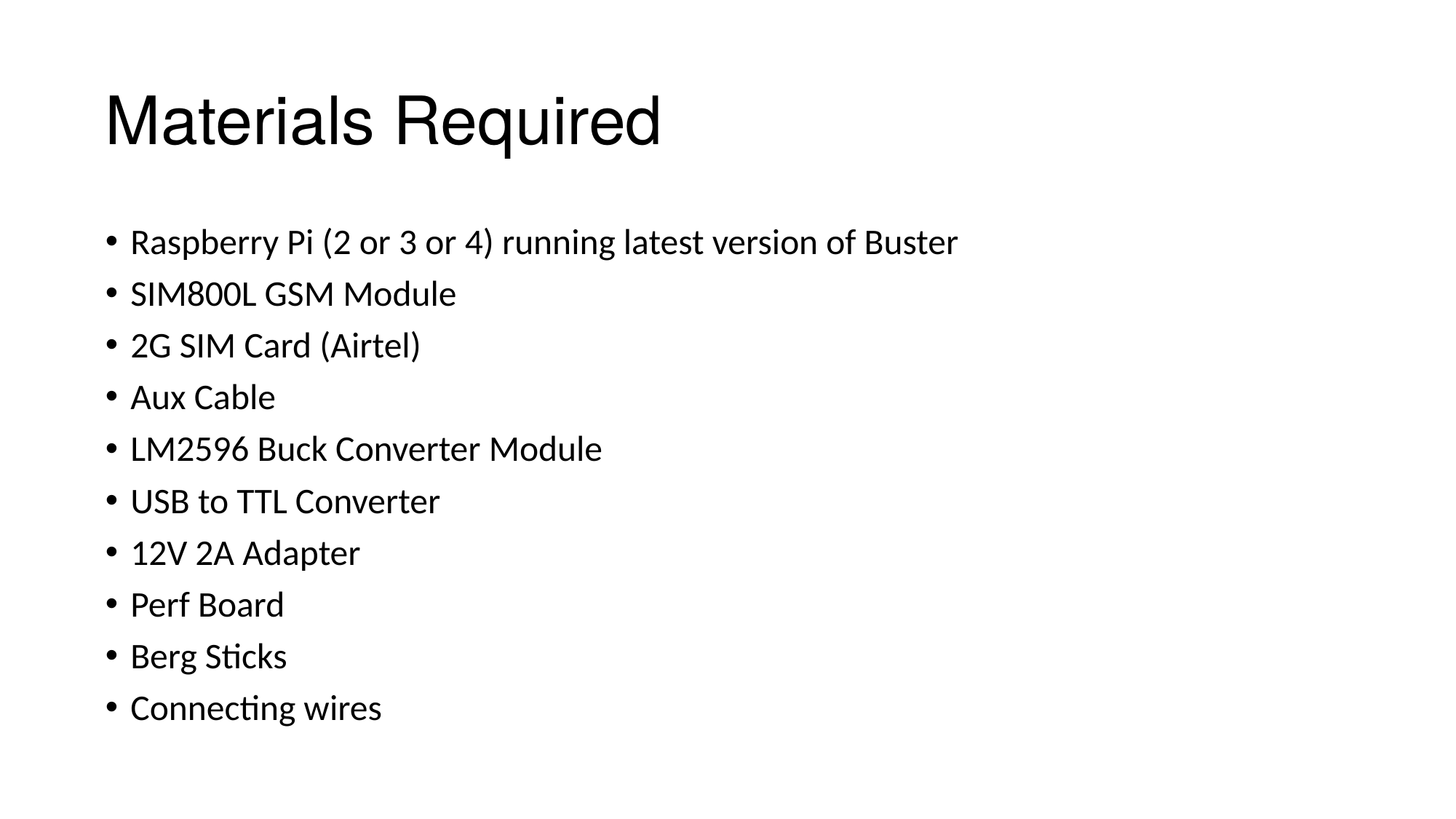

# Materials Required
Raspberry Pi (2 or 3 or 4) running latest version of Buster
SIM800L GSM Module
2G SIM Card (Airtel)
Aux Cable
LM2596 Buck Converter Module
USB to TTL Converter
12V 2A Adapter
Perf Board
Berg Sticks
Connecting wires